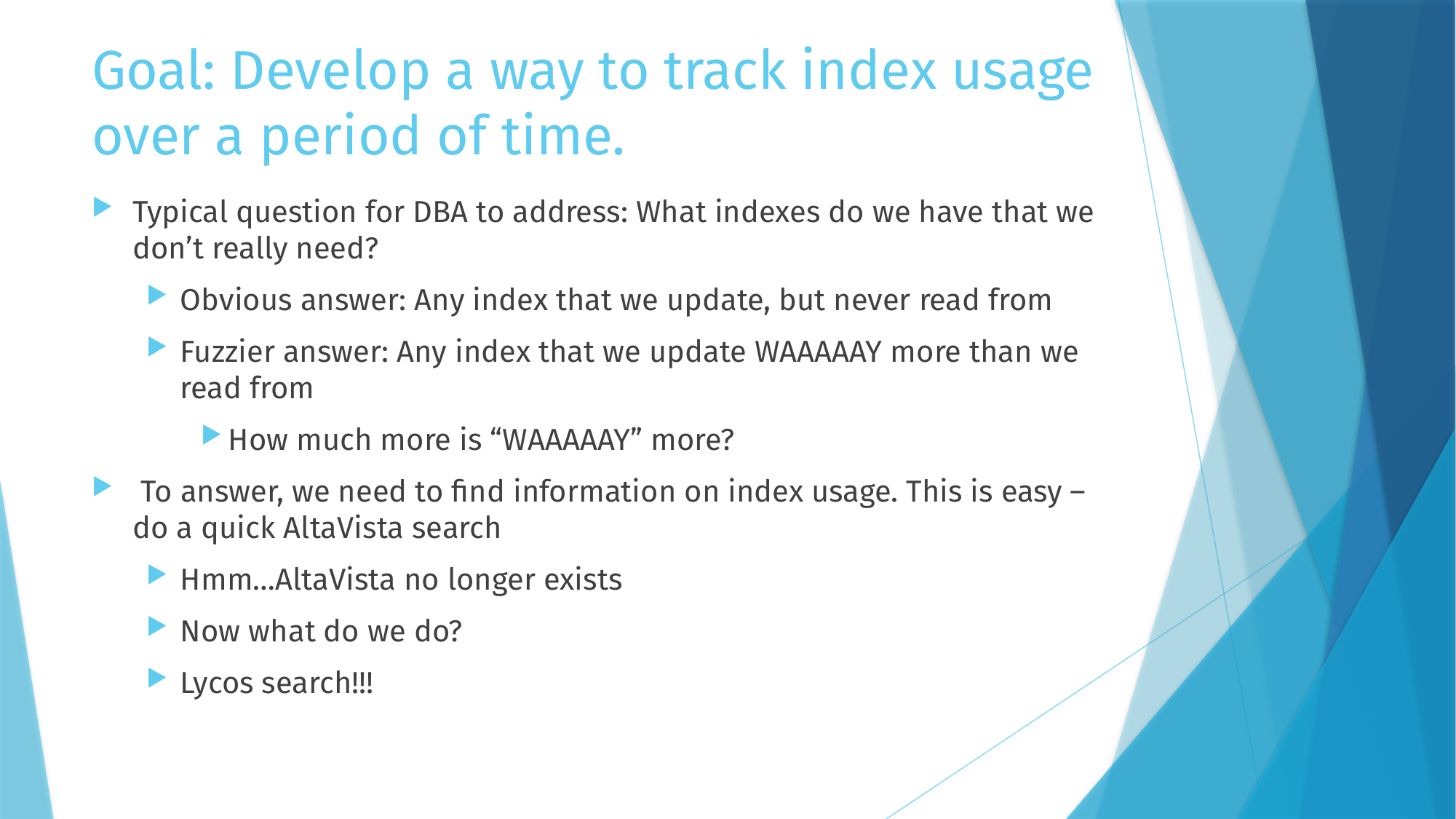

# Goal: Develop a way to track index usage over a period of time.
Typical question for DBA to address: What indexes do we have that we don’t really need?
Obvious answer: Any index that we update, but never read from
Fuzzier answer: Any index that we update WAAAAAY more than we read from
How much more is “WAAAAAY” more?
 To answer, we need to find information on index usage. This is easy – do a quick AltaVista search
Hmm…AltaVista no longer exists
Now what do we do?
Lycos search!!!